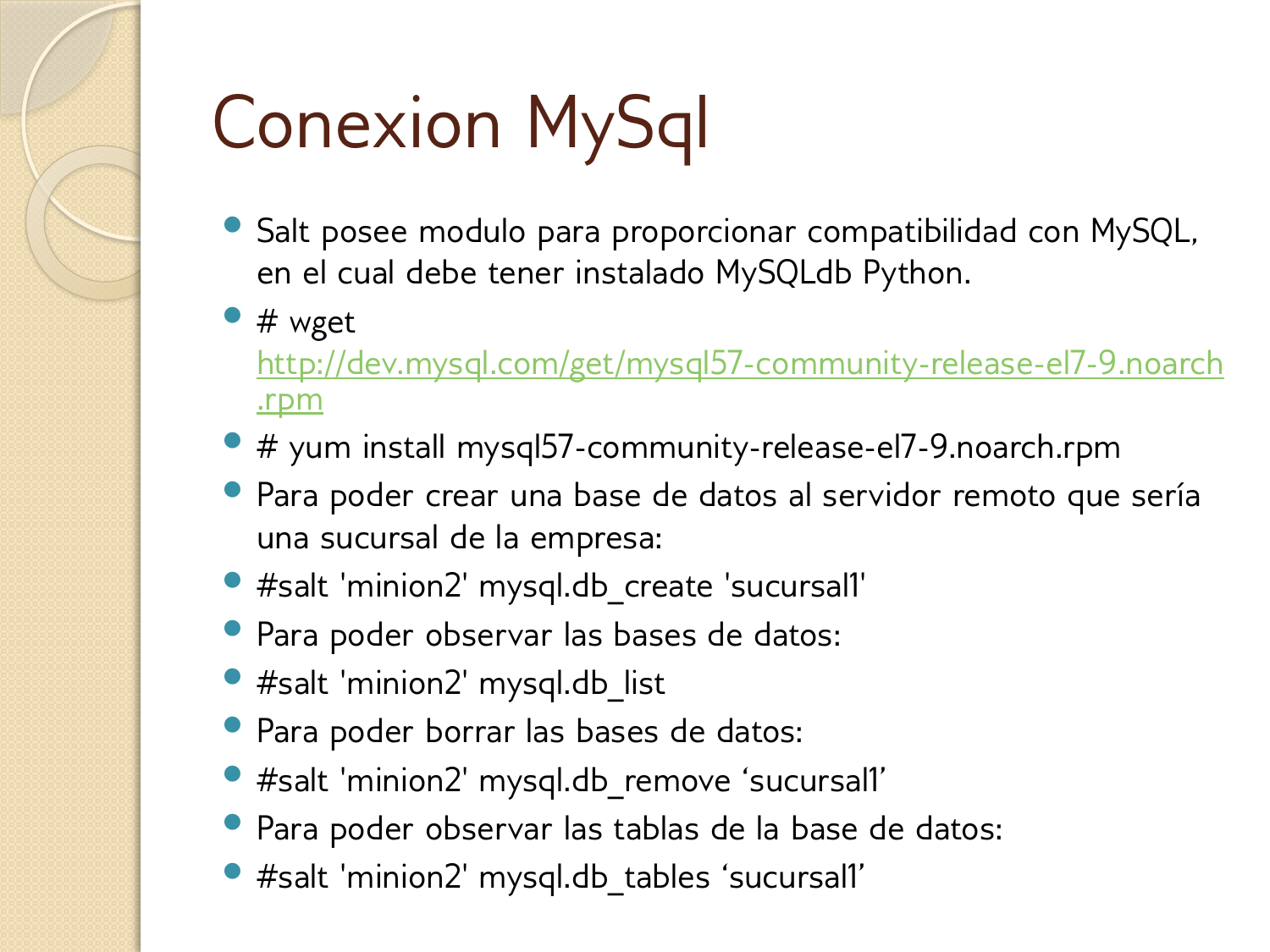

# Conexion MySql
Salt posee modulo para proporcionar compatibilidad con MySQL, en el cual debe tener instalado MySQLdb Python.
# wget http://dev.mysql.com/get/mysql57-community-release-el7-9.noarch.rpm
# yum install mysql57-community-release-el7-9.noarch.rpm
Para poder crear una base de datos al servidor remoto que sería una sucursal de la empresa:
#salt 'minion2' mysql.db_create 'sucursal1'
Para poder observar las bases de datos:
#salt 'minion2' mysql.db_list
Para poder borrar las bases de datos:
#salt 'minion2' mysql.db_remove ‘sucursal1’
Para poder observar las tablas de la base de datos:
#salt 'minion2' mysql.db_tables ‘sucursal1’